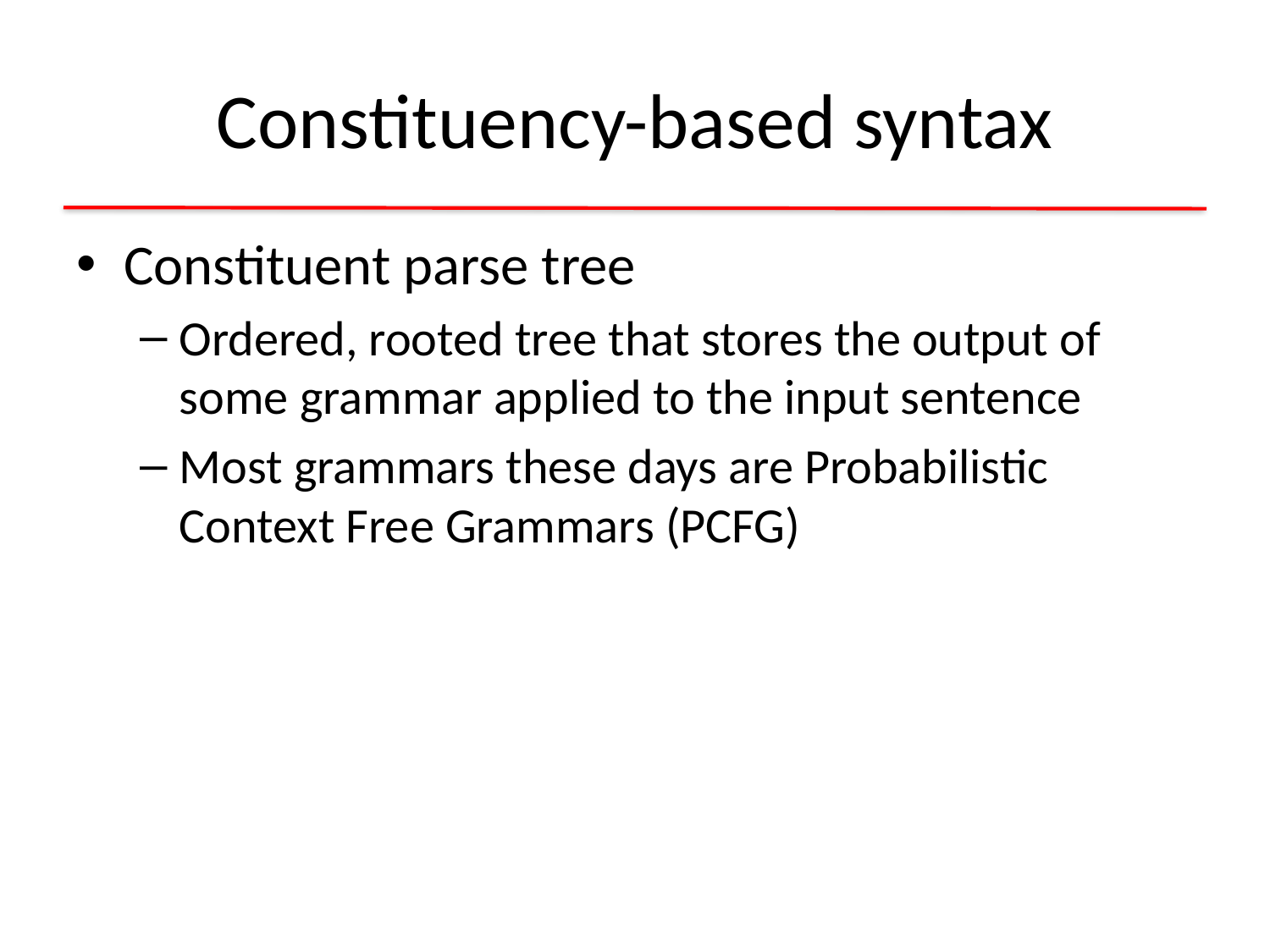

# Constituency-based syntax
Constituent parse tree
Ordered, rooted tree that stores the output of some grammar applied to the input sentence
Most grammars these days are Probabilistic Context Free Grammars (PCFG)